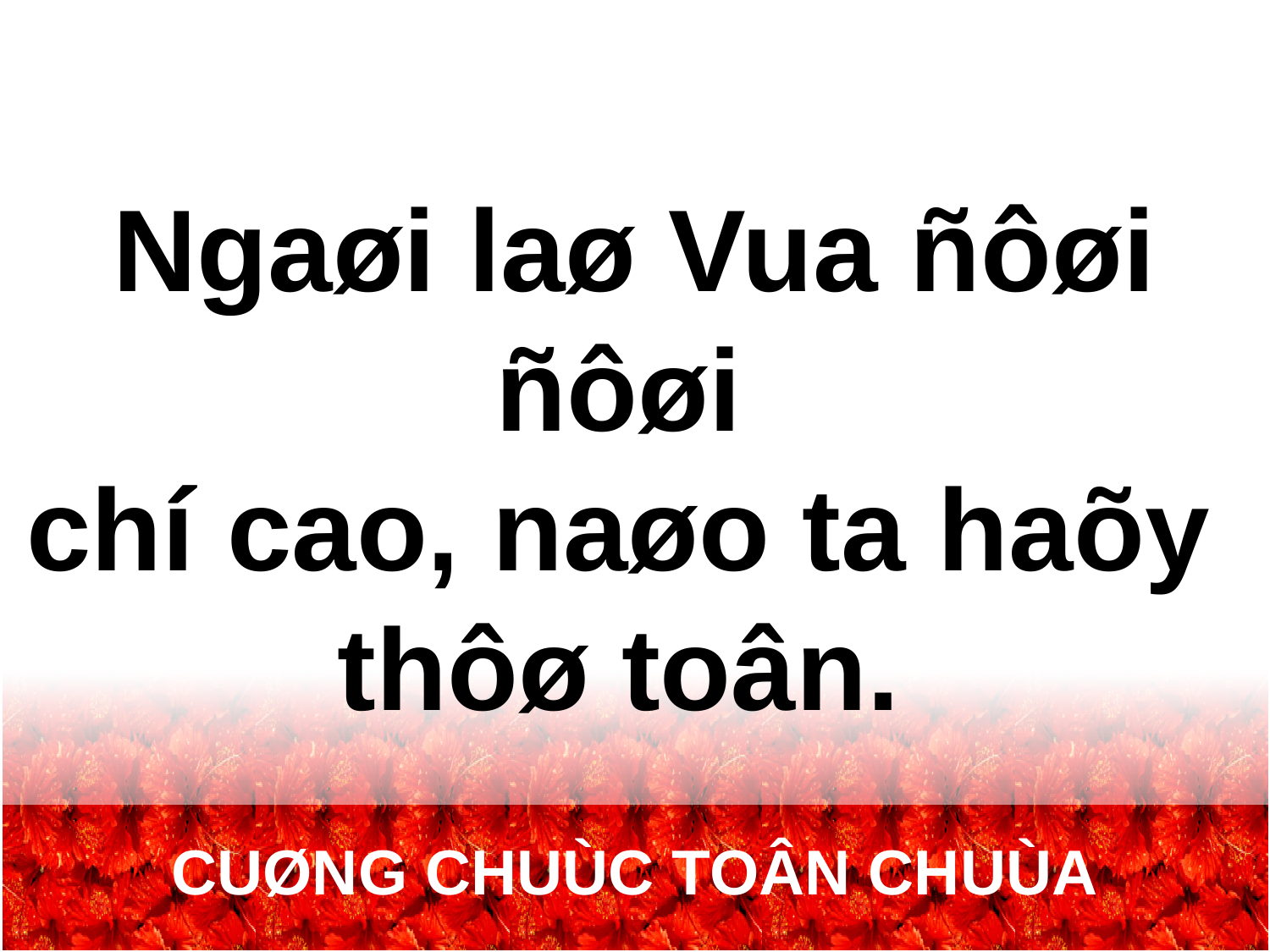

Ngaøi laø Vua ñôøi ñôøi
chí cao, naøo ta haõy
thôø toân.
CUØNG CHUÙC TOÂN CHUÙA